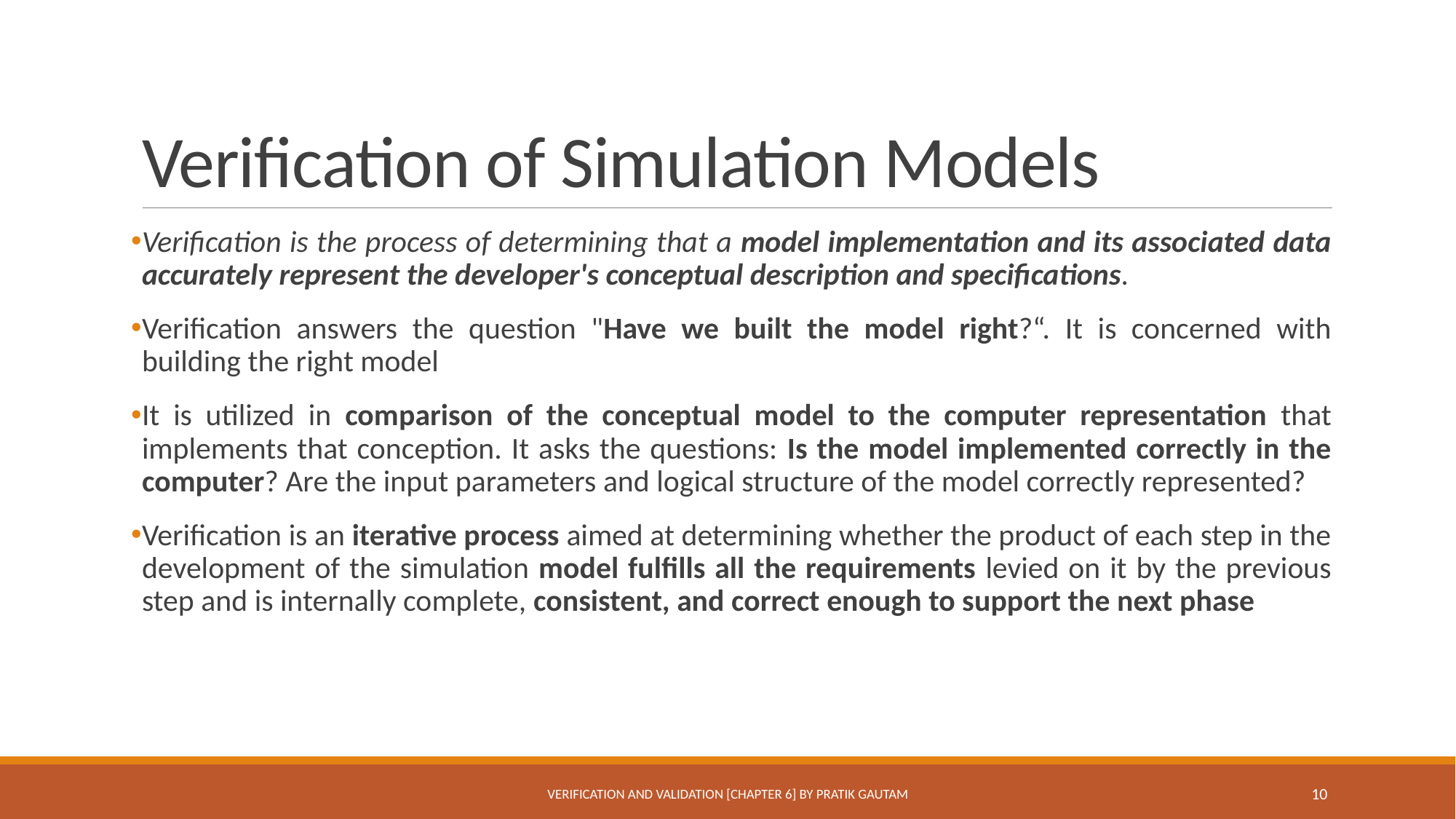

# Verification of Simulation Models
Verification is the process of determining that a model implementation and its associated data accurately represent the developer's conceptual description and specifications.
Verification answers the question "Have we built the model right?“. It is concerned with building the right model
It is utilized in comparison of the conceptual model to the computer representation that implements that conception. It asks the questions: Is the model implemented correctly in the computer? Are the input parameters and logical structure of the model correctly represented?
Verification is an iterative process aimed at determining whether the product of each step in the development of the simulation model fulfills all the requirements levied on it by the previous step and is internally complete, consistent, and correct enough to support the next phase

Verification and Validation [Chapter 6] By Pratik Gautam
10